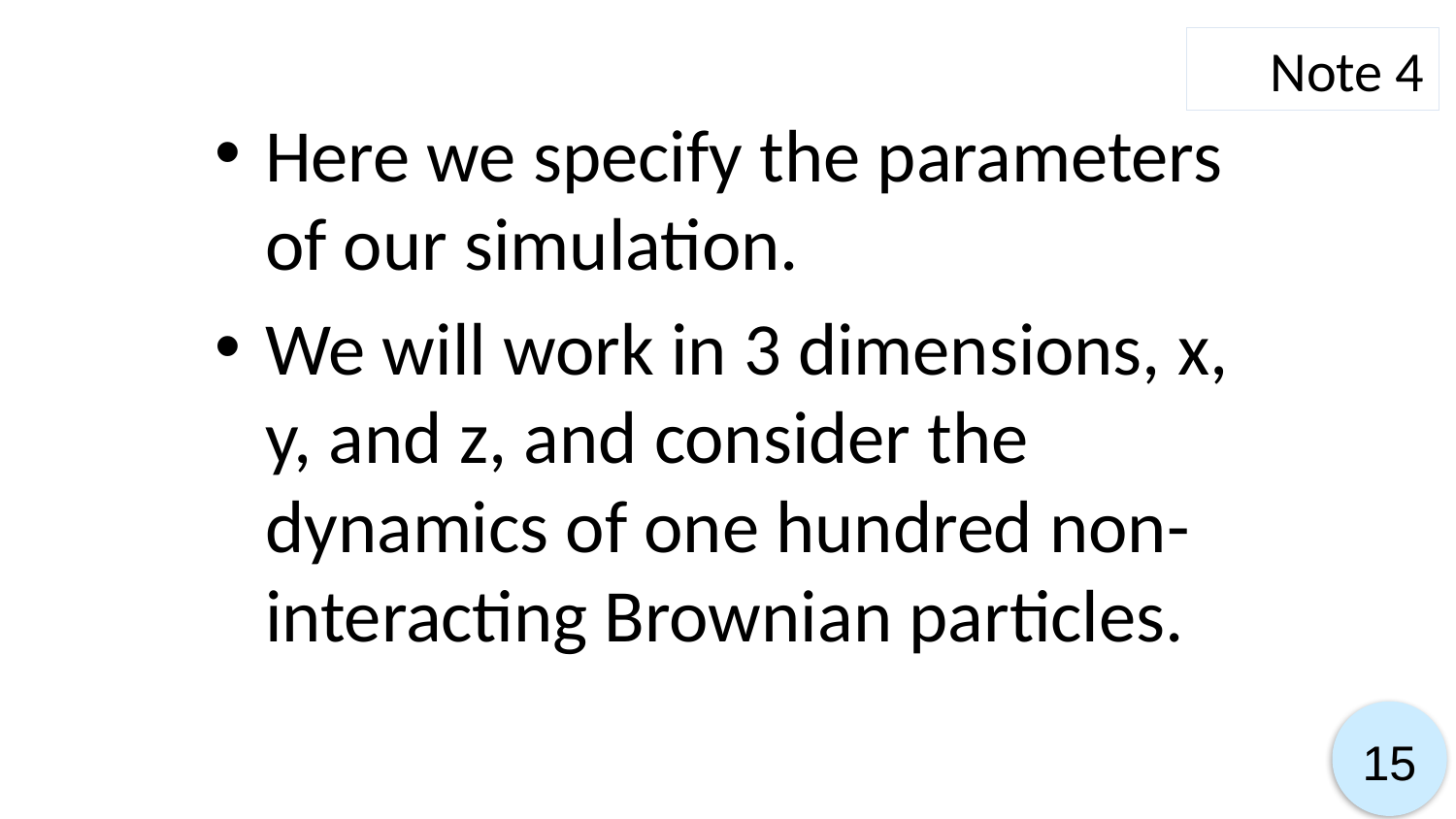

Note 4
Here we specify the parameters of our simulation.
We will work in 3 dimensions, x, y, and z, and consider the dynamics of one hundred non-interacting Brownian particles.
15
15